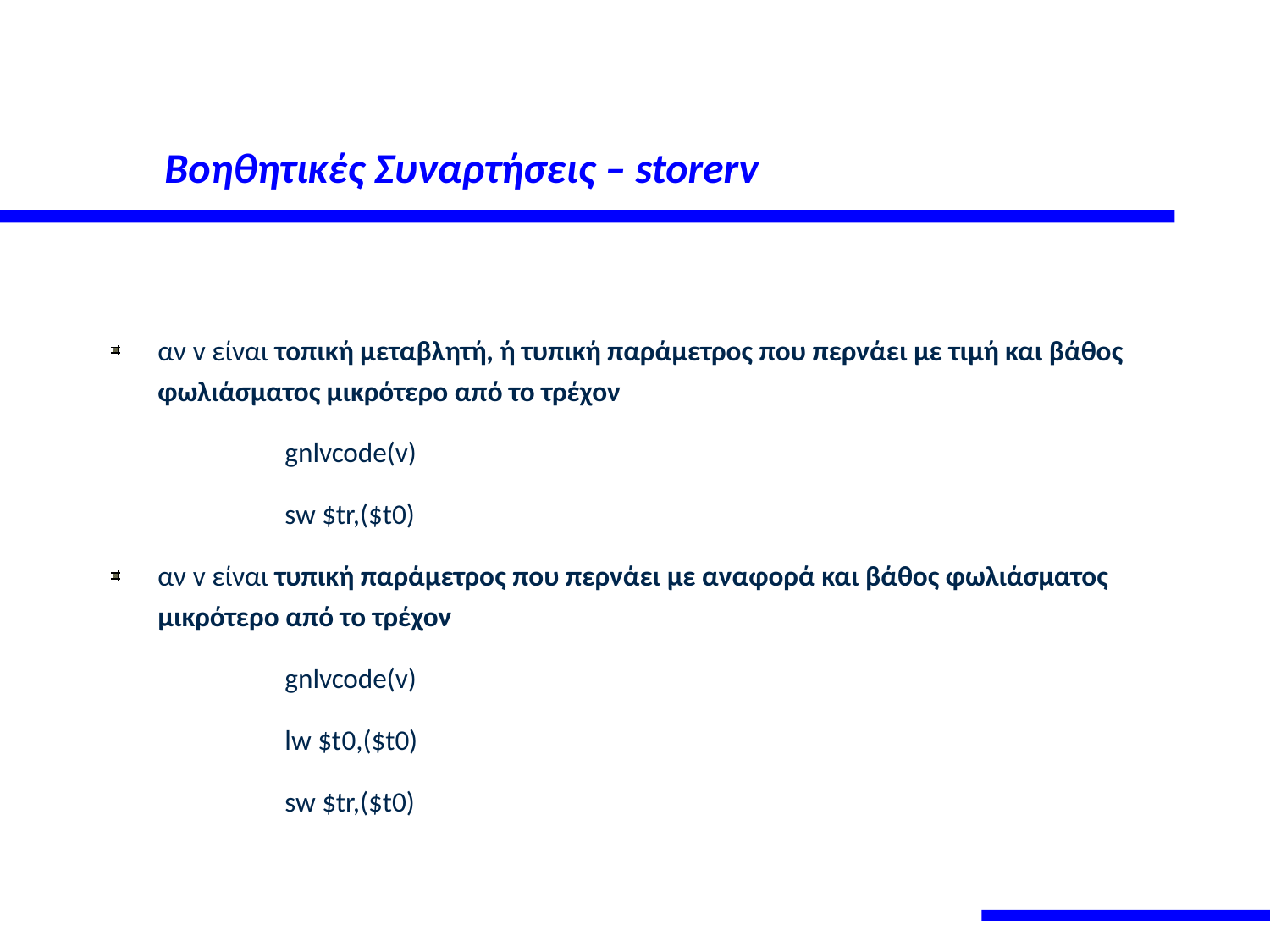

# Βοηθητικές Συναρτήσεις – storerv

αν v είναι τοπική μεταβλητή, ή τυπική παράμετρος που περνάει με τιμή και βάθος φωλιάσματος μικρότερο από το τρέχον
		gnlvcode(v)
		sw $tr,($t0)
αν v είναι τυπική παράμετρος που περνάει με αναφορά και βάθος φωλιάσματος μικρότερο από το τρέχον
		gnlvcode(v)
		lw $t0,($t0)
		sw $tr,($t0)